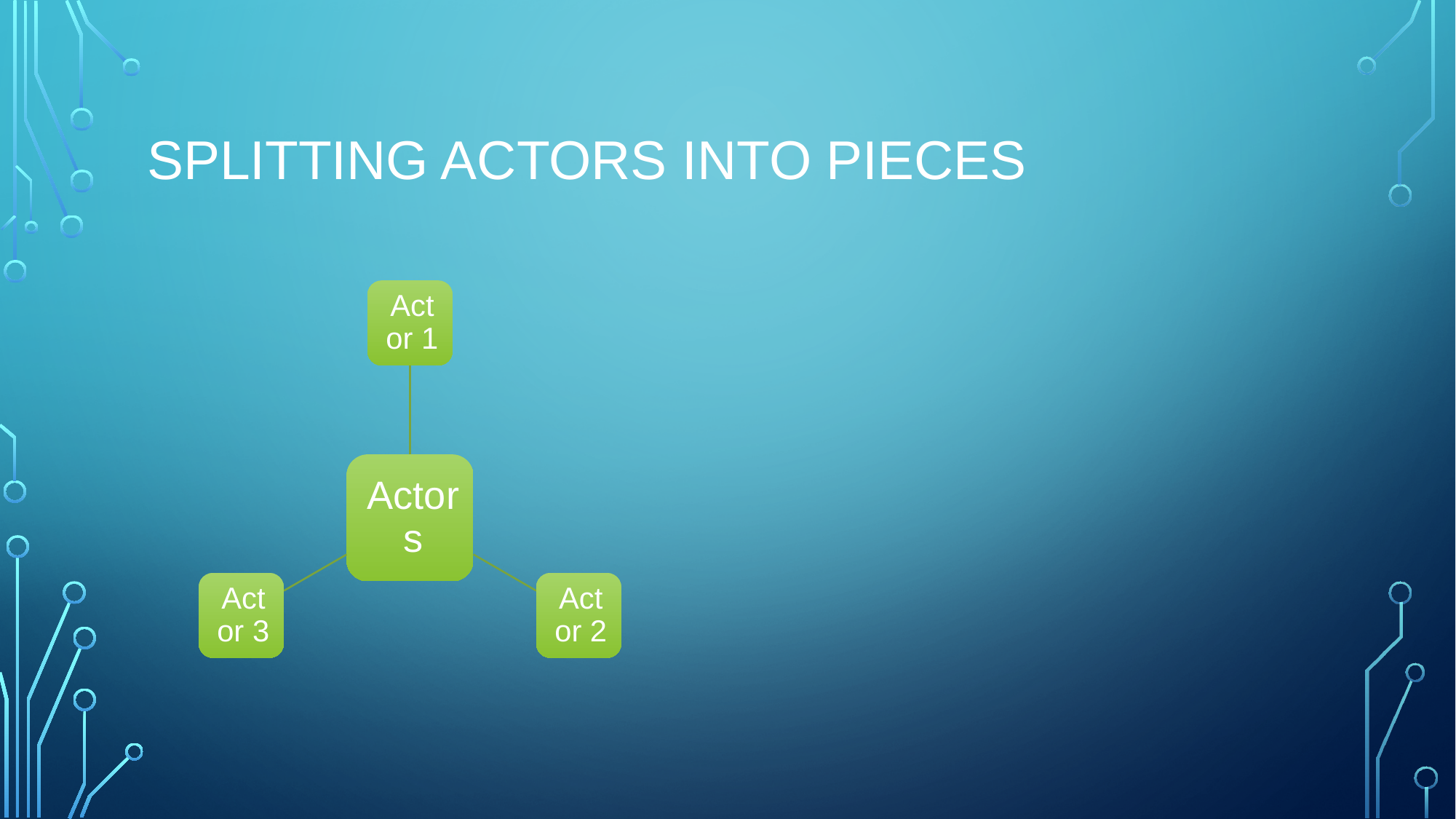

# Splitting actors into pieces
Actors
Actor 1
Actor 2
Actor 3